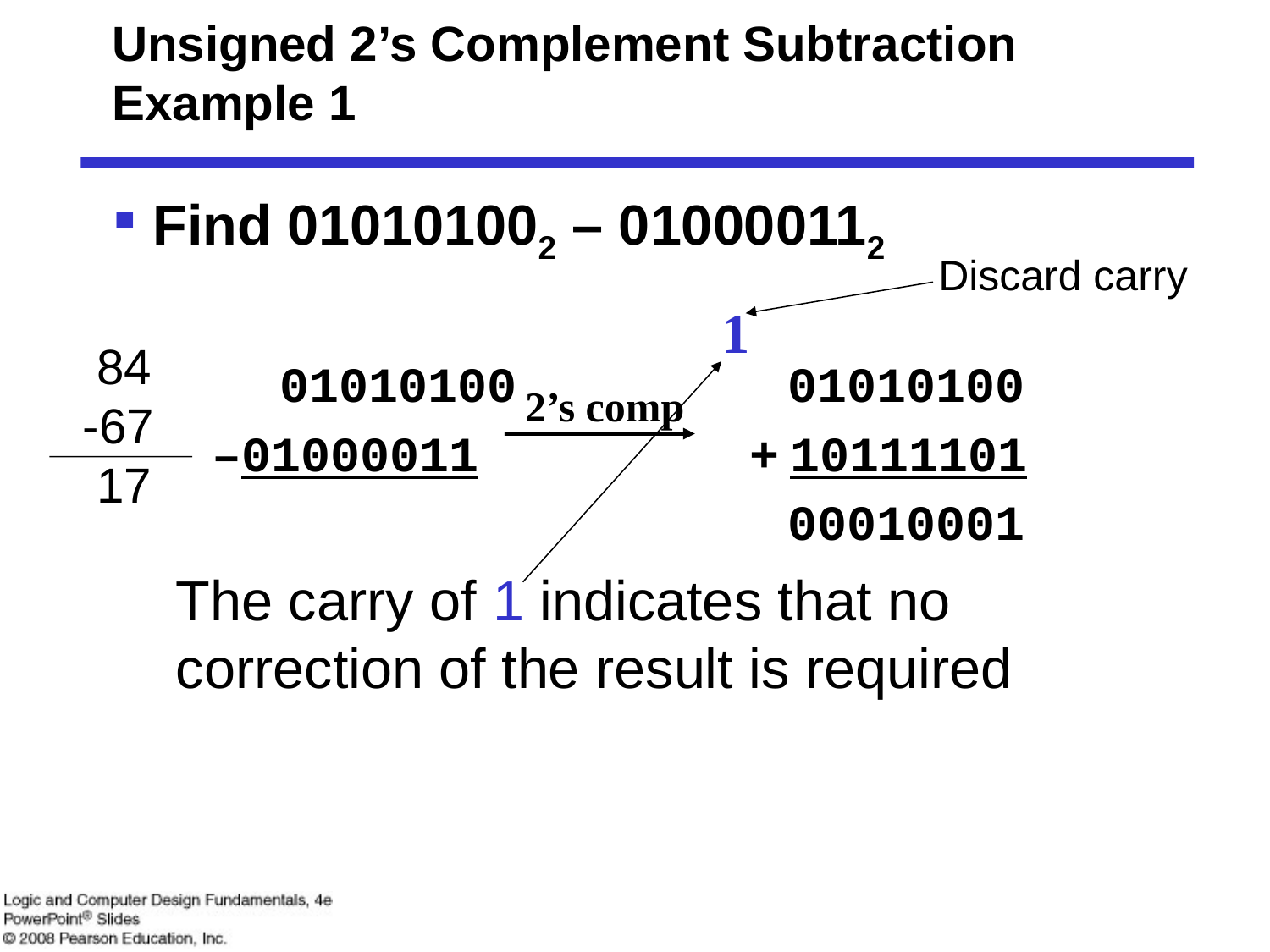

# Unsigned 2’s Complement Subtraction Example 1
Find 010101002 – 010000112

		01010100		 	01010100
	  –01000011	  	   + 10111101
					 	00010001
Discard carry

1
 84
-67
 17

The carry of 1 indicates that no correction of the result is required
2’s comp